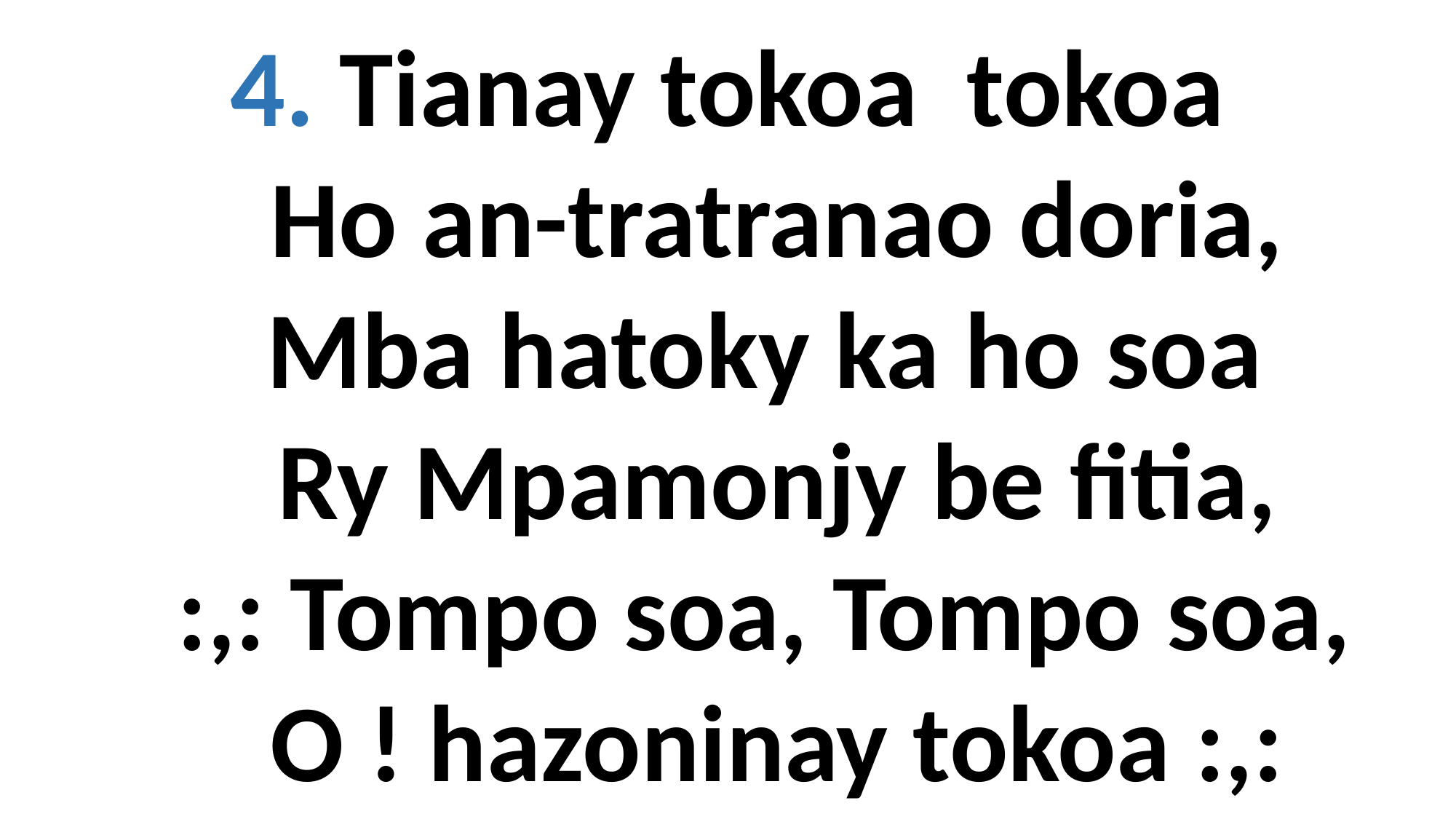

4. Tianay tokoa  tokoa
    Ho an-tratranao doria,
   Mba hatoky ka ho soa
    Ry Mpamonjy be fitia,
   :,: Tompo soa, Tompo soa,
    O ! hazoninay tokoa :,: